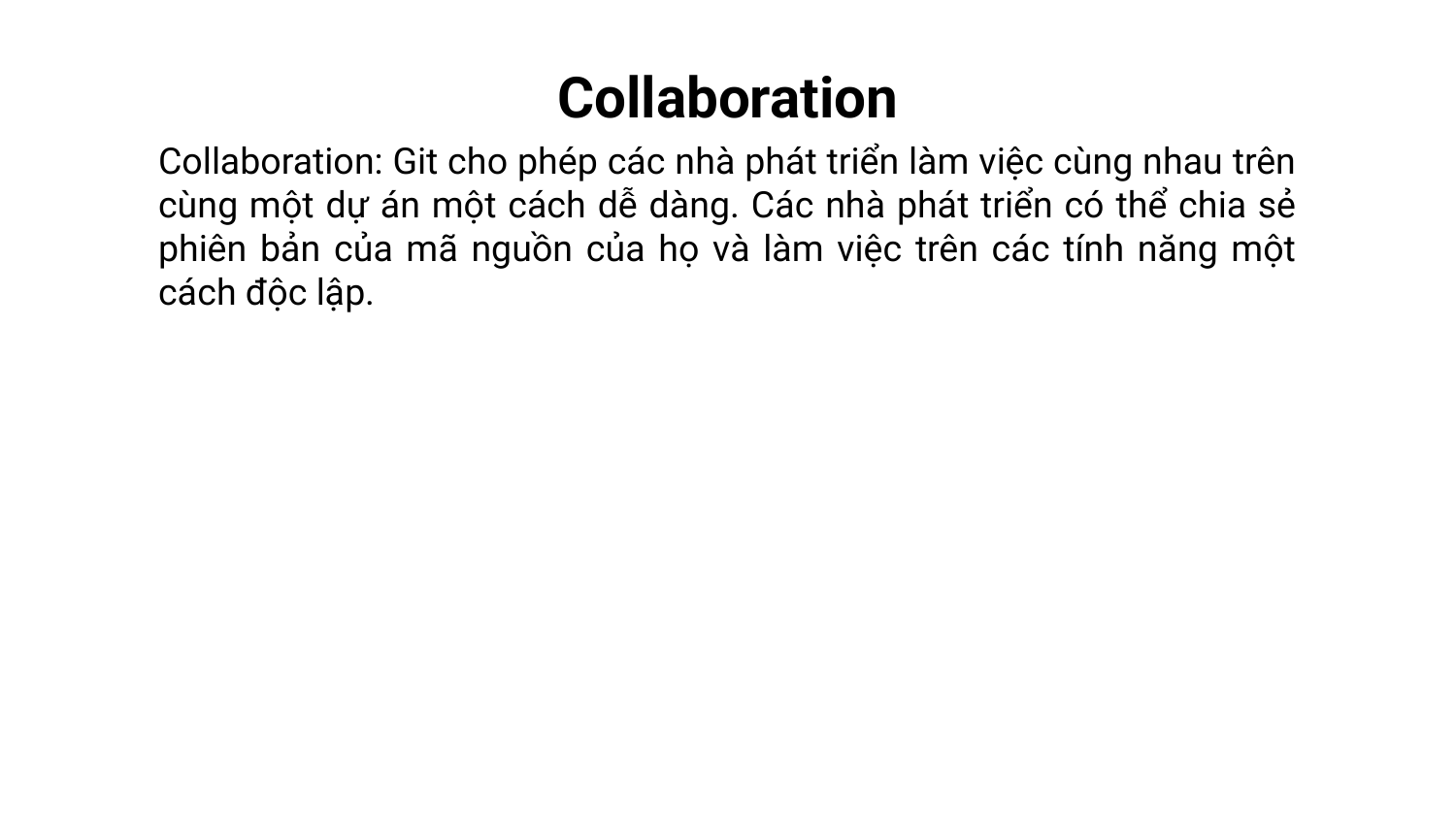

Collaboration
Collaboration: Git cho phép các nhà phát triển làm việc cùng nhau trên cùng một dự án một cách dễ dàng. Các nhà phát triển có thể chia sẻ phiên bản của mã nguồn của họ và làm việc trên các tính năng một cách độc lập.